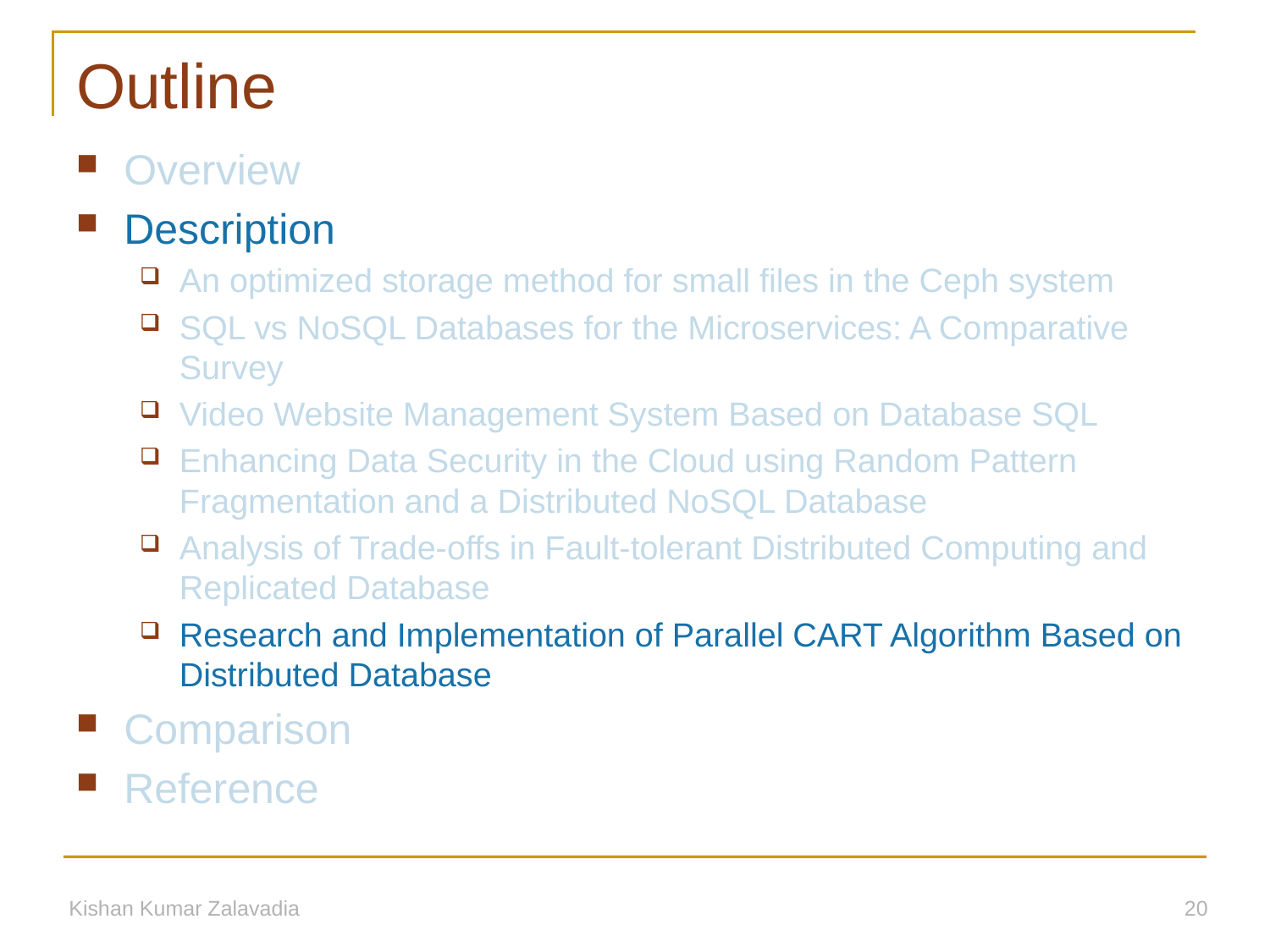

# Outline
Overview
Description
An optimized storage method for small files in the Ceph system
SQL vs NoSQL Databases for the Microservices: A Comparative Survey
Video Website Management System Based on Database SQL
Enhancing Data Security in the Cloud using Random Pattern Fragmentation and a Distributed NoSQL Database
Analysis of Trade-offs in Fault-tolerant Distributed Computing and Replicated Database
Research and Implementation of Parallel CART Algorithm Based on Distributed Database
Comparison
Reference
Kishan Kumar Zalavadia
20